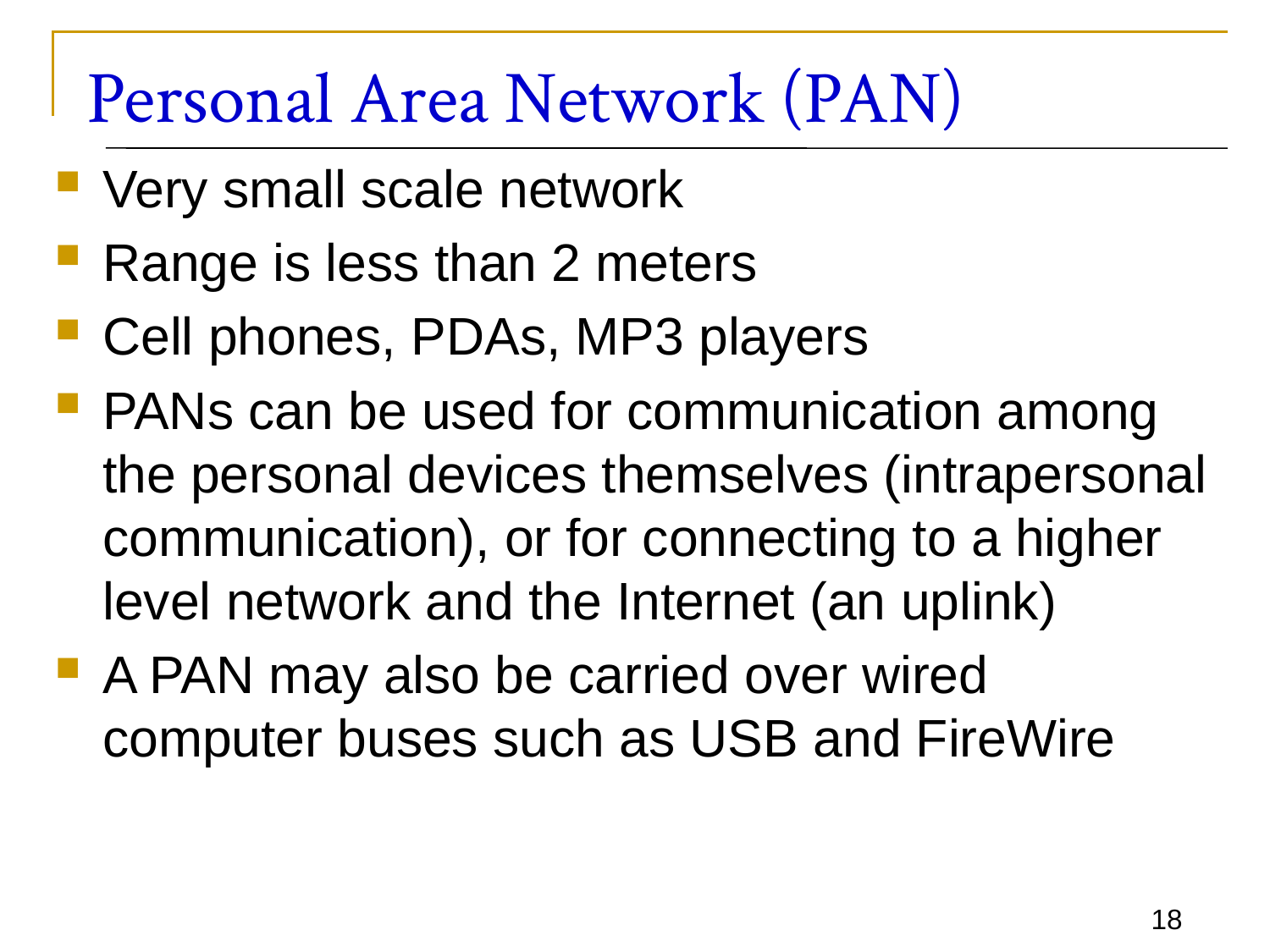

# Personal Area Network (PAN)
Very small scale network
Range is less than 2 meters
Cell phones, PDAs, MP3 players
PANs can be used for communication among the personal devices themselves (intrapersonal communication), or for connecting to a higher level network and the Internet (an uplink)
A PAN may also be carried over wired computer buses such as USB and FireWire